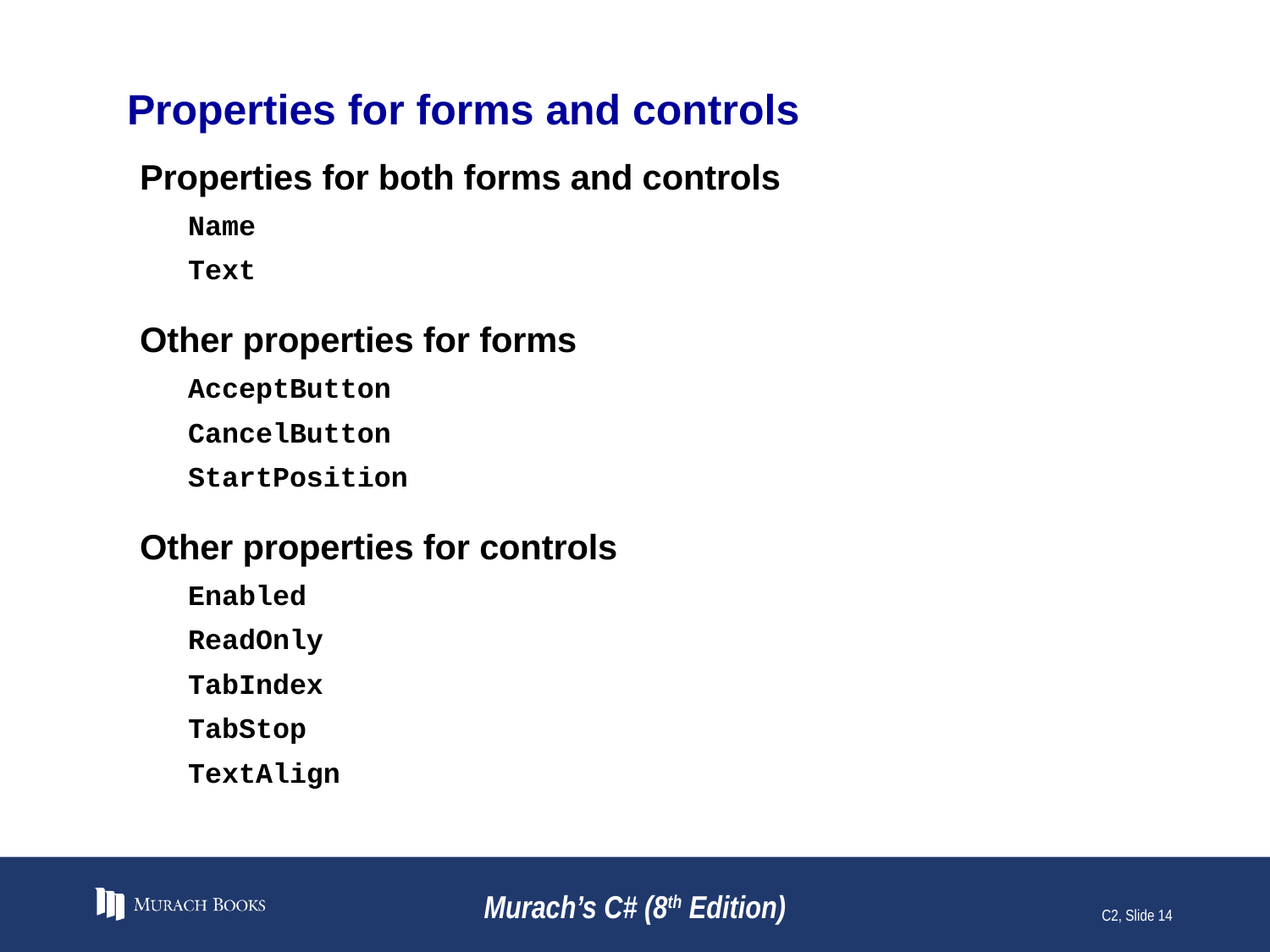

# Properties for forms and controls
Properties for both forms and controls
Name
Text
Other properties for forms
AcceptButton
CancelButton
StartPosition
Other properties for controls
Enabled
ReadOnly
TabIndex
TabStop
TextAlign

Murach’s C# (8th Edition)

C2, Slide 14